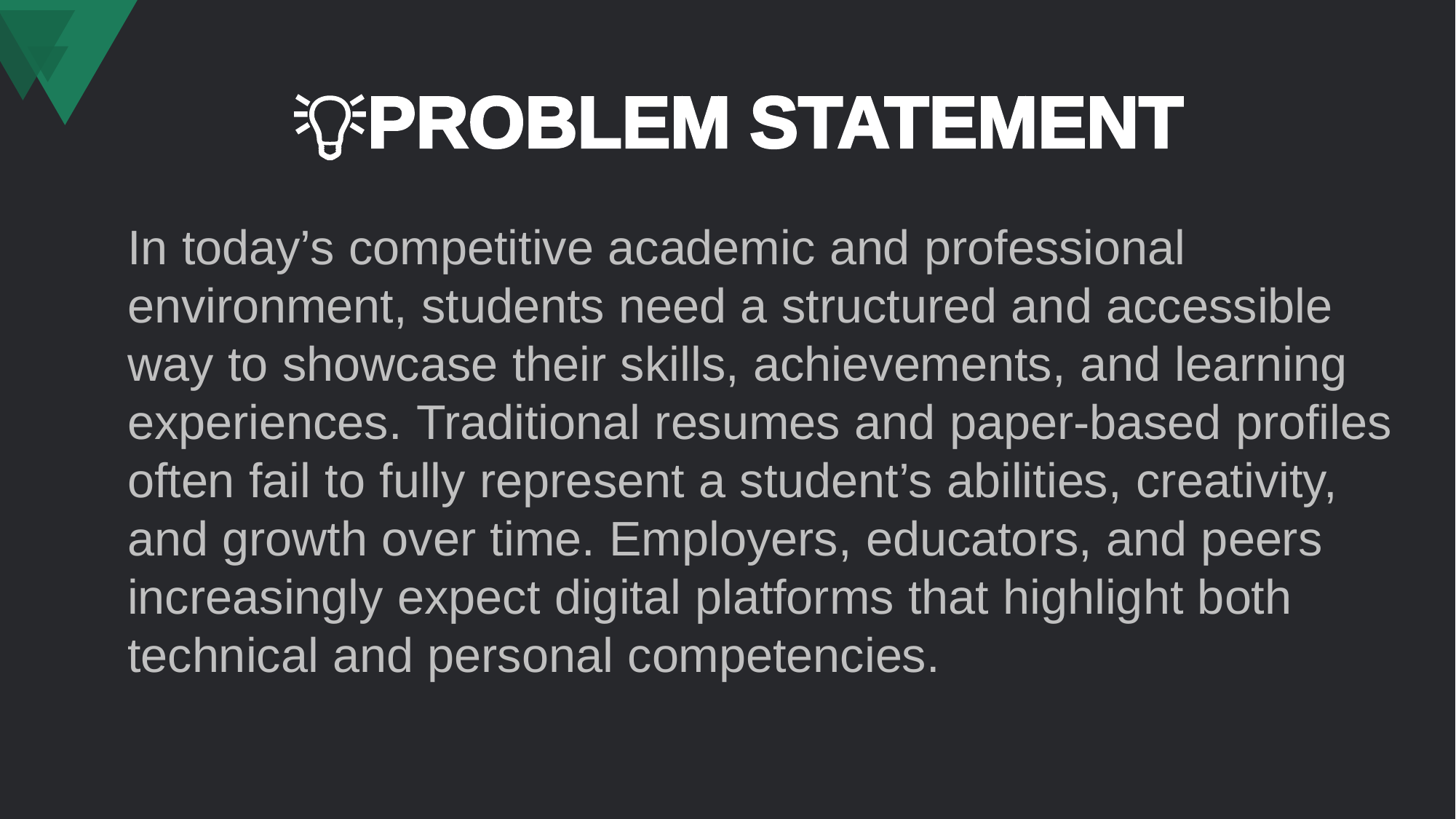

💡PROBLEM STATEMENT
In today’s competitive academic and professional environment, students need a structured and accessible way to showcase their skills, achievements, and learning experiences. Traditional resumes and paper-based profiles often fail to fully represent a student’s abilities, creativity, and growth over time. Employers, educators, and peers increasingly expect digital platforms that highlight both technical and personal competencies.